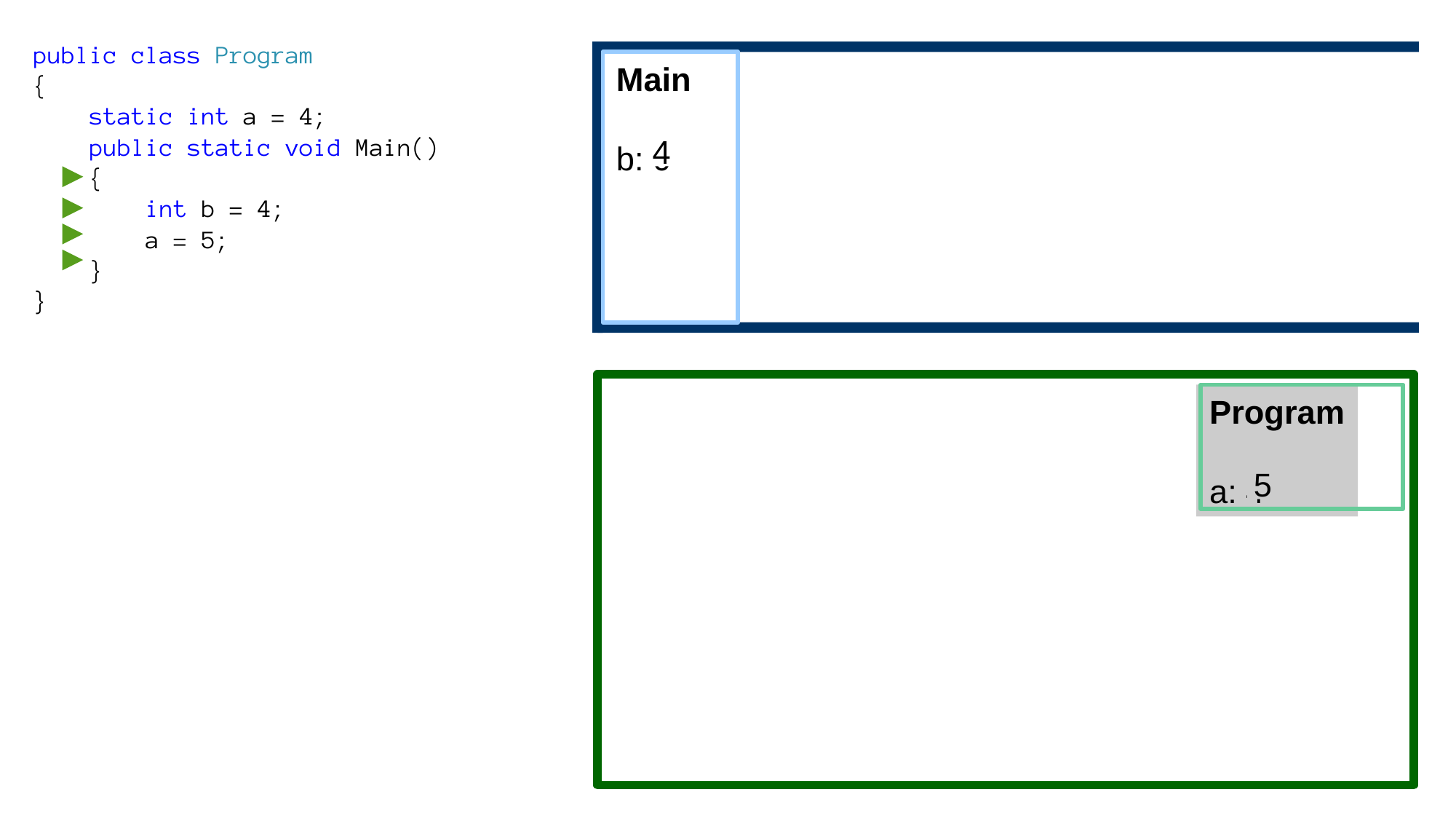

public class Program
{
    static int a = 4;
    public static void Main()
    {
        int b = 4;
        a = 5;
    }
}

Main

b: 0
4

Program

a: 4

5